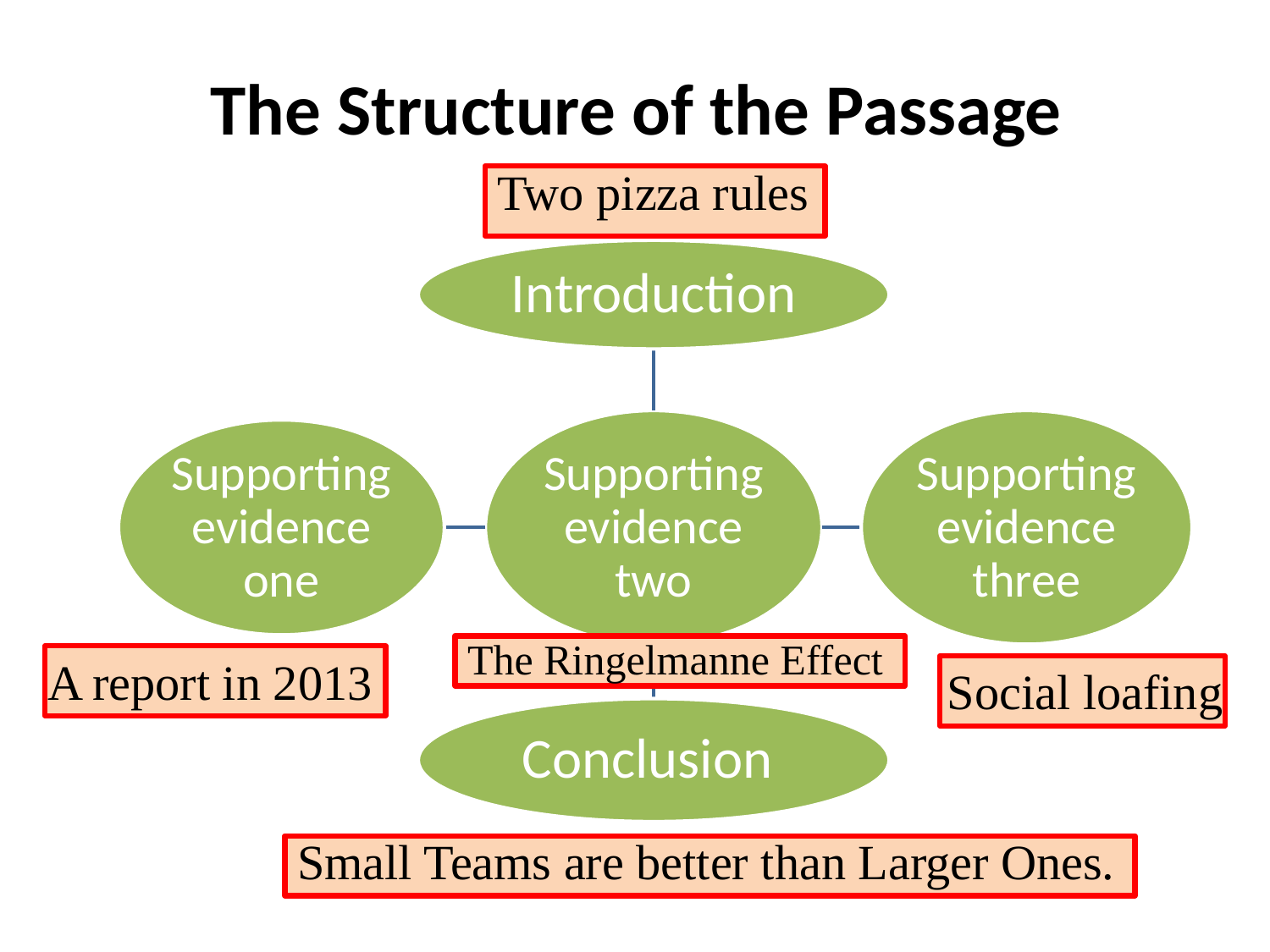

# The Structure of the Passage

Two pizza rules
Supporting evidence two

Introduction

Supporting evidence three

Conclusion

Supporting evidence one

The Ringelmanne Effect

A report in 2013

Social loafing

Small Teams are better than Larger Ones.